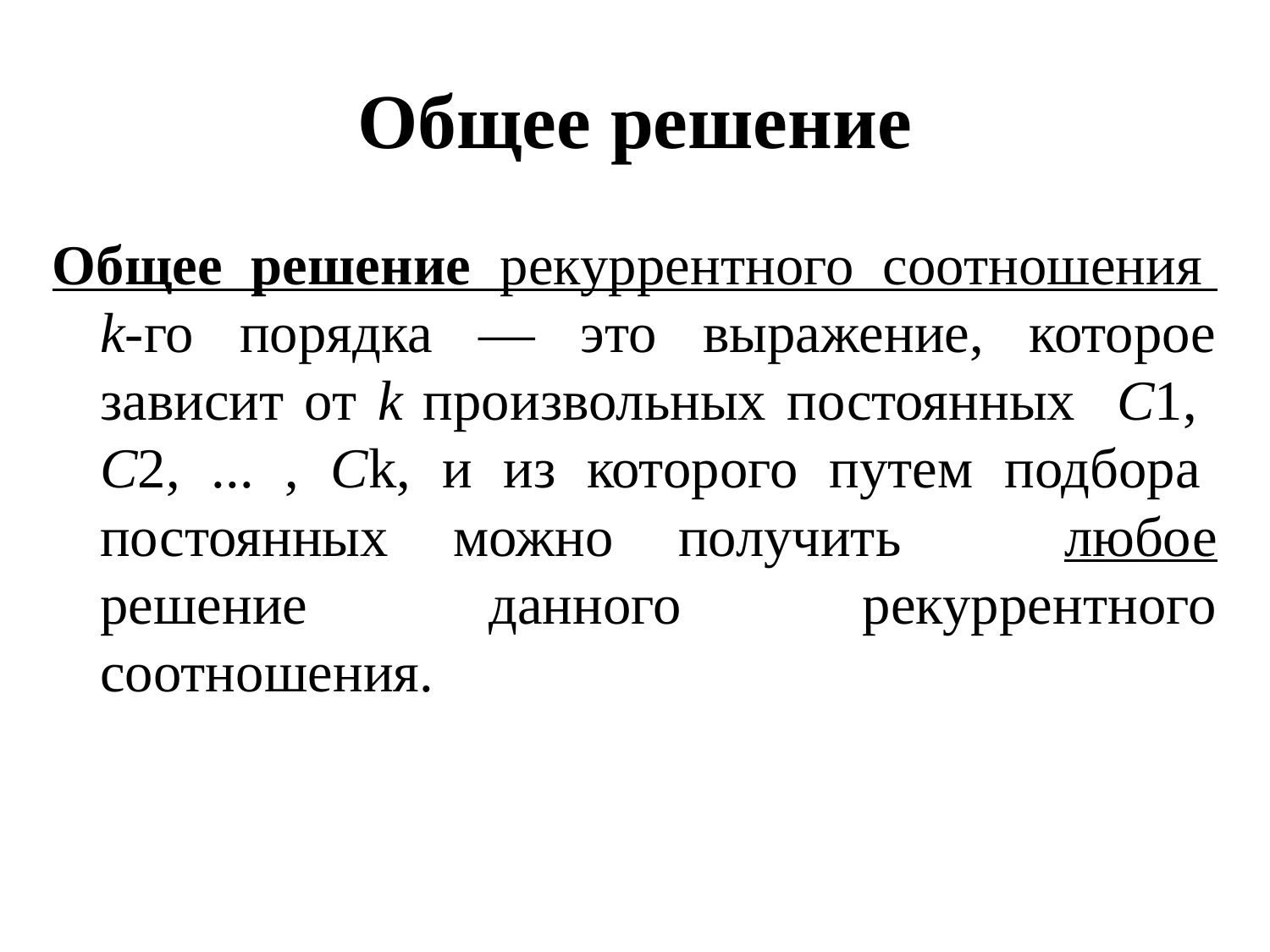

# Общее решение
Общее  решение  рекуррентного  соотношения  k-го порядка — это выражение, которое зависит от k произвольных постоянных  C1,  C2,  ...  ,  Ck,  и  из  которого  путем  подбора  постоянных  можно  получить     любое решение данного рекуррентного соотношения.